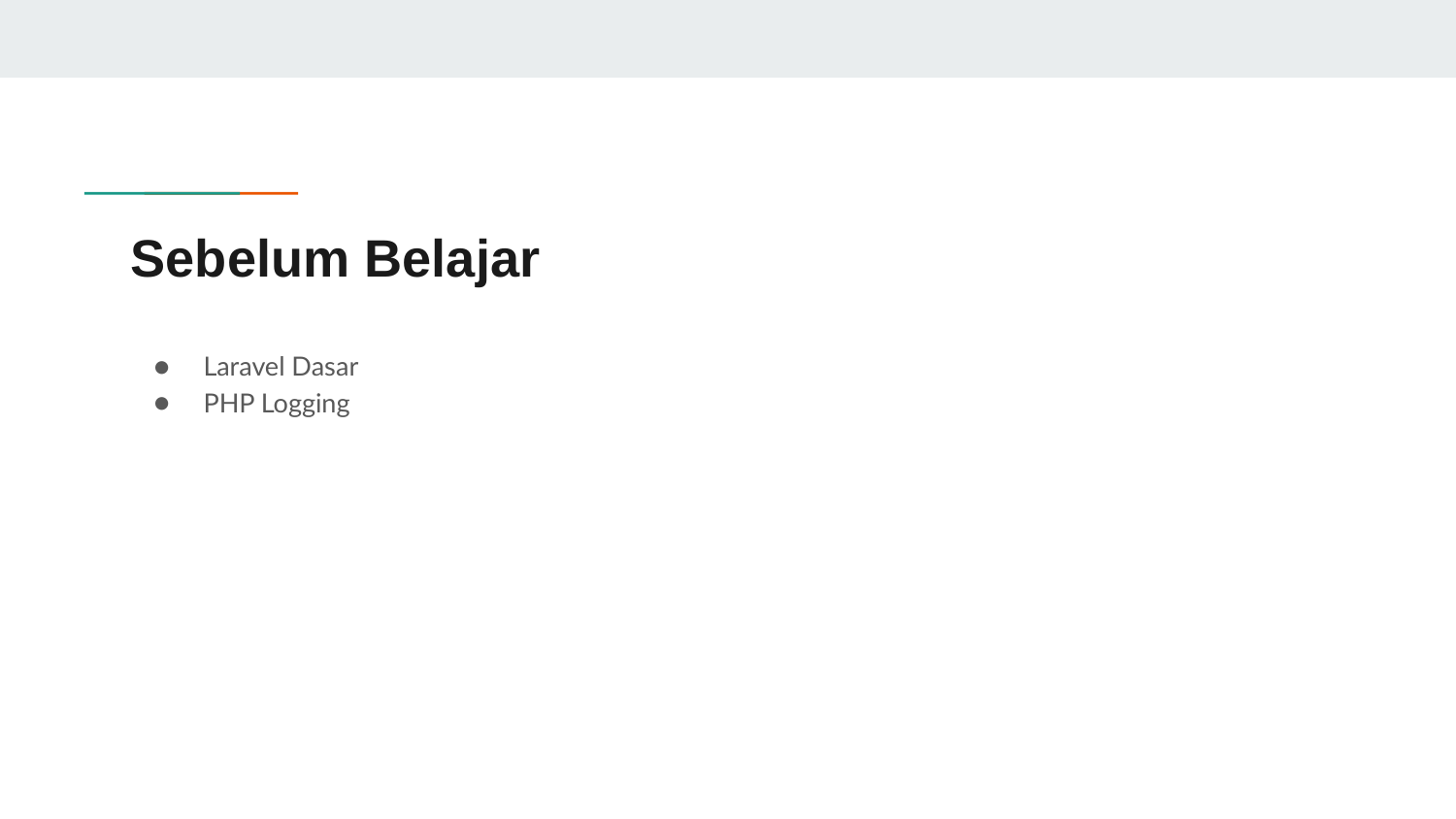

# Sebelum Belajar
Laravel Dasar
PHP Logging